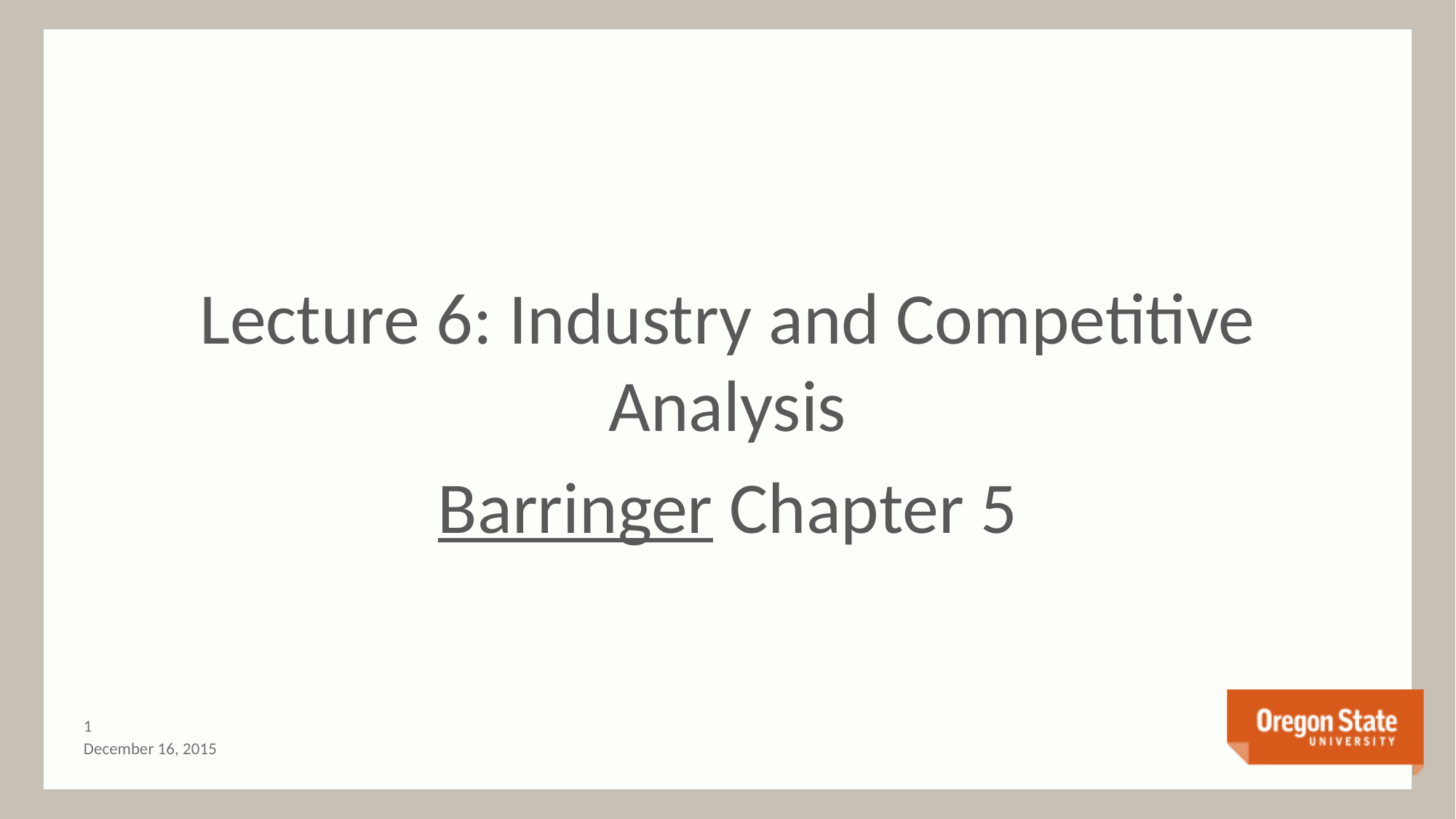

Lecture 6: Industry and Competitive Analysis
Barringer Chapter 5
1
December 16, 2015